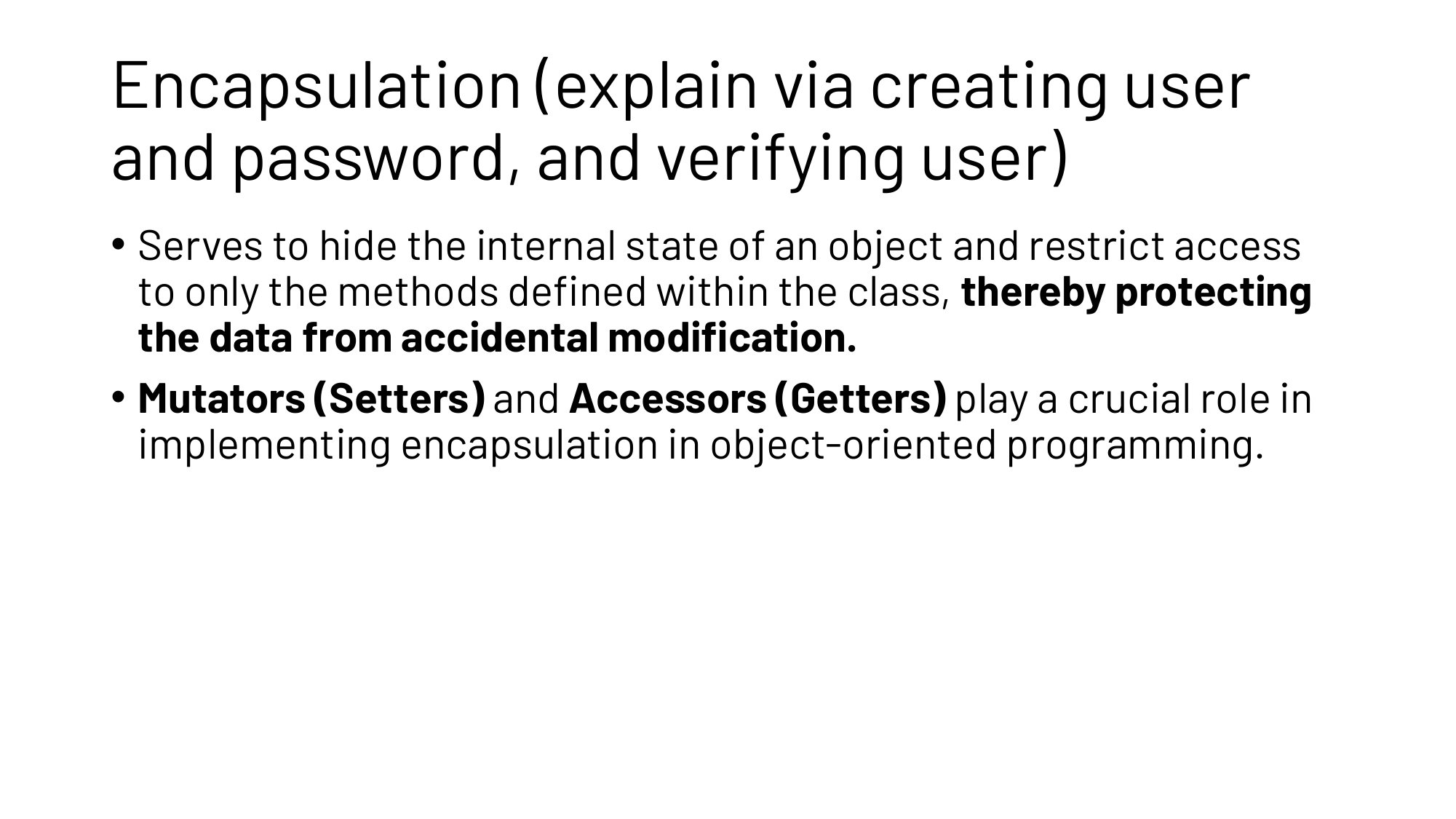

# Encapsulation (explain via creating user and password, and verifying user)
Serves to hide the internal state of an object and restrict access to only the methods defined within the class, thereby protecting the data from accidental modification.
Mutators (Setters) and Accessors (Getters) play a crucial role in implementing encapsulation in object-oriented programming.